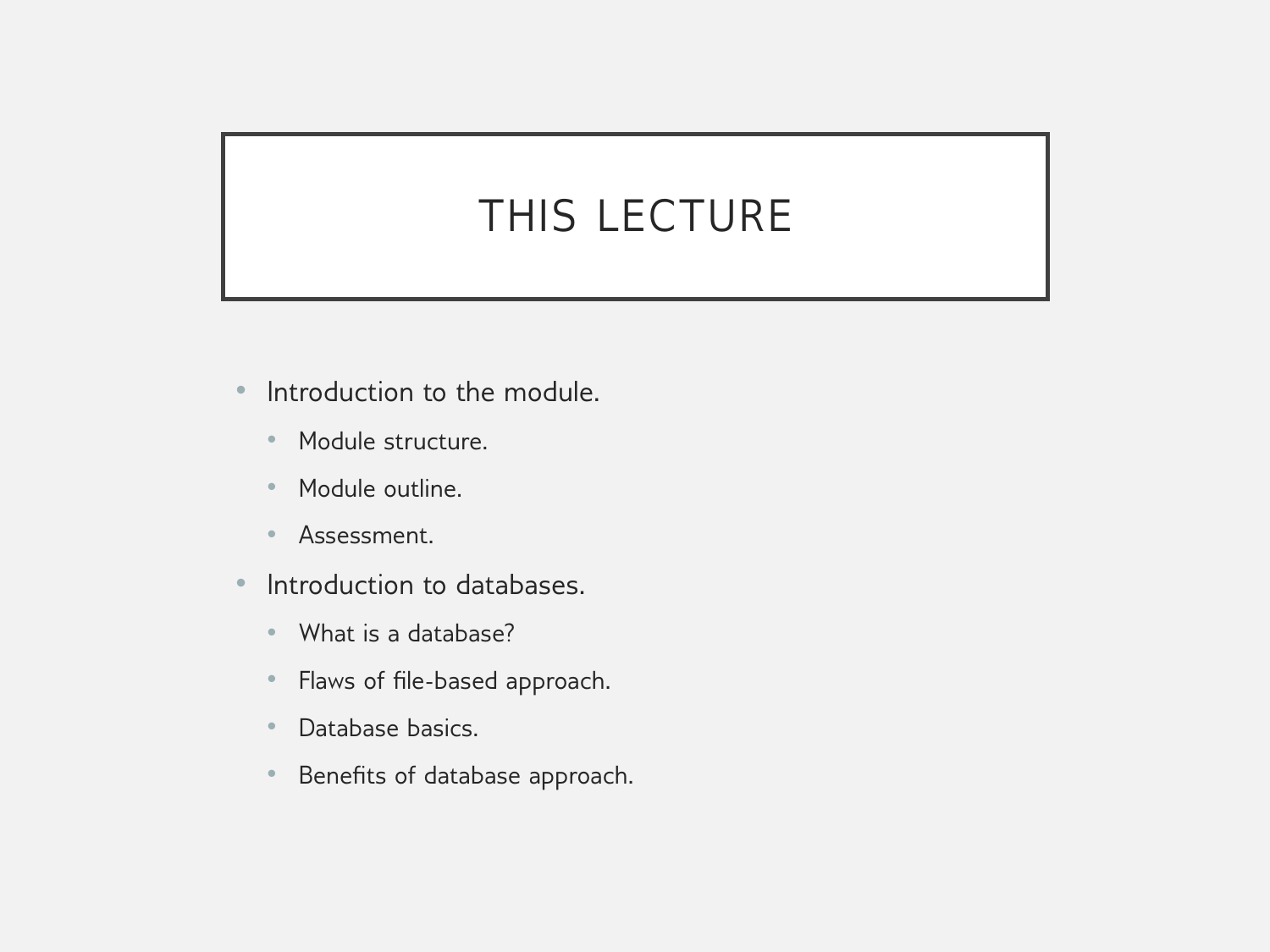

# This lecture
Introduction to the module.
Module structure.
Module outline.
Assessment.
Introduction to databases.
What is a database?
Flaws of file-based approach.
Database basics.
Benefits of database approach.